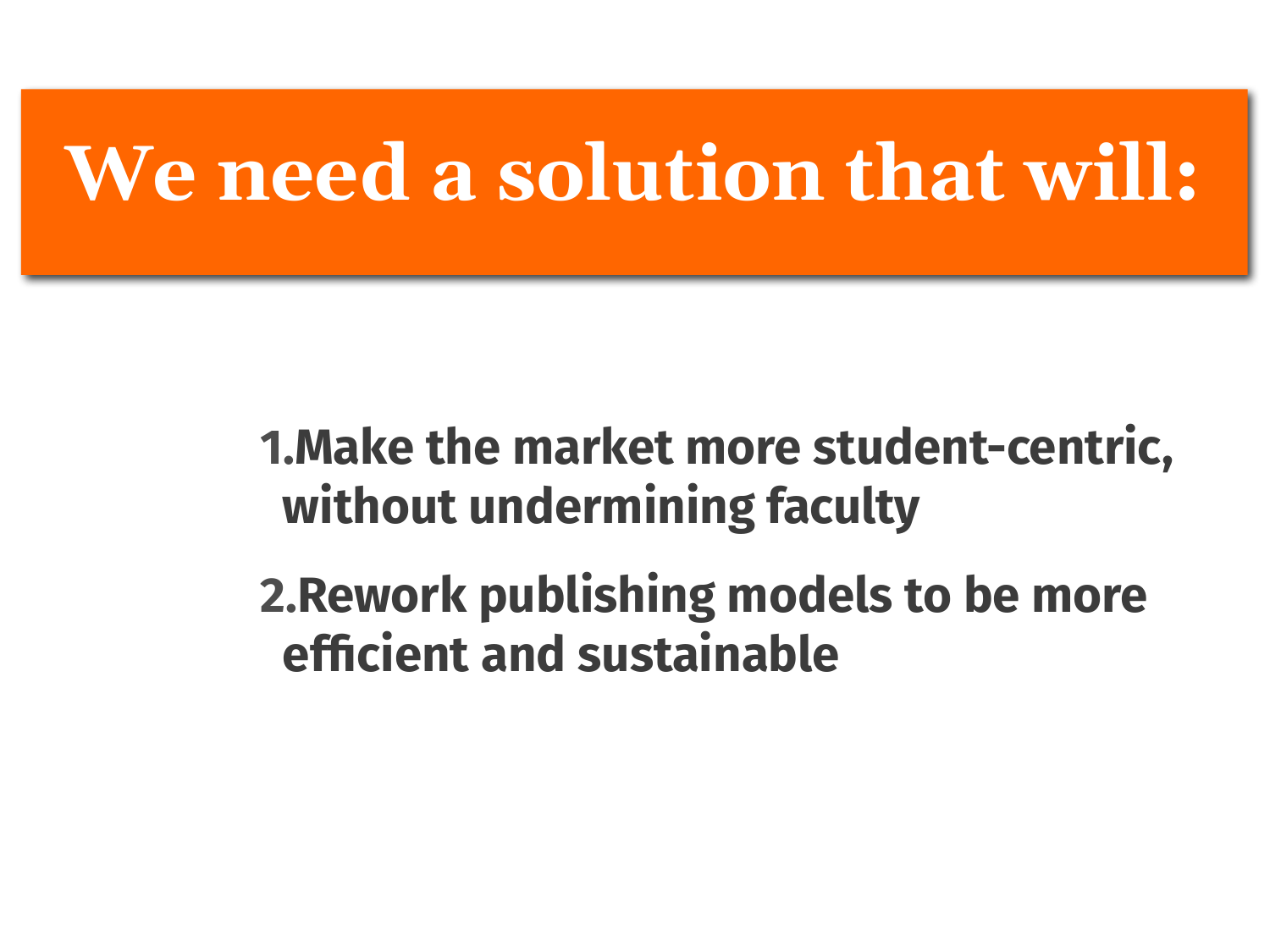

# We need a solution that will:
Make the market more student-centric, without undermining faculty
Rework publishing models to be more efficient and sustainable